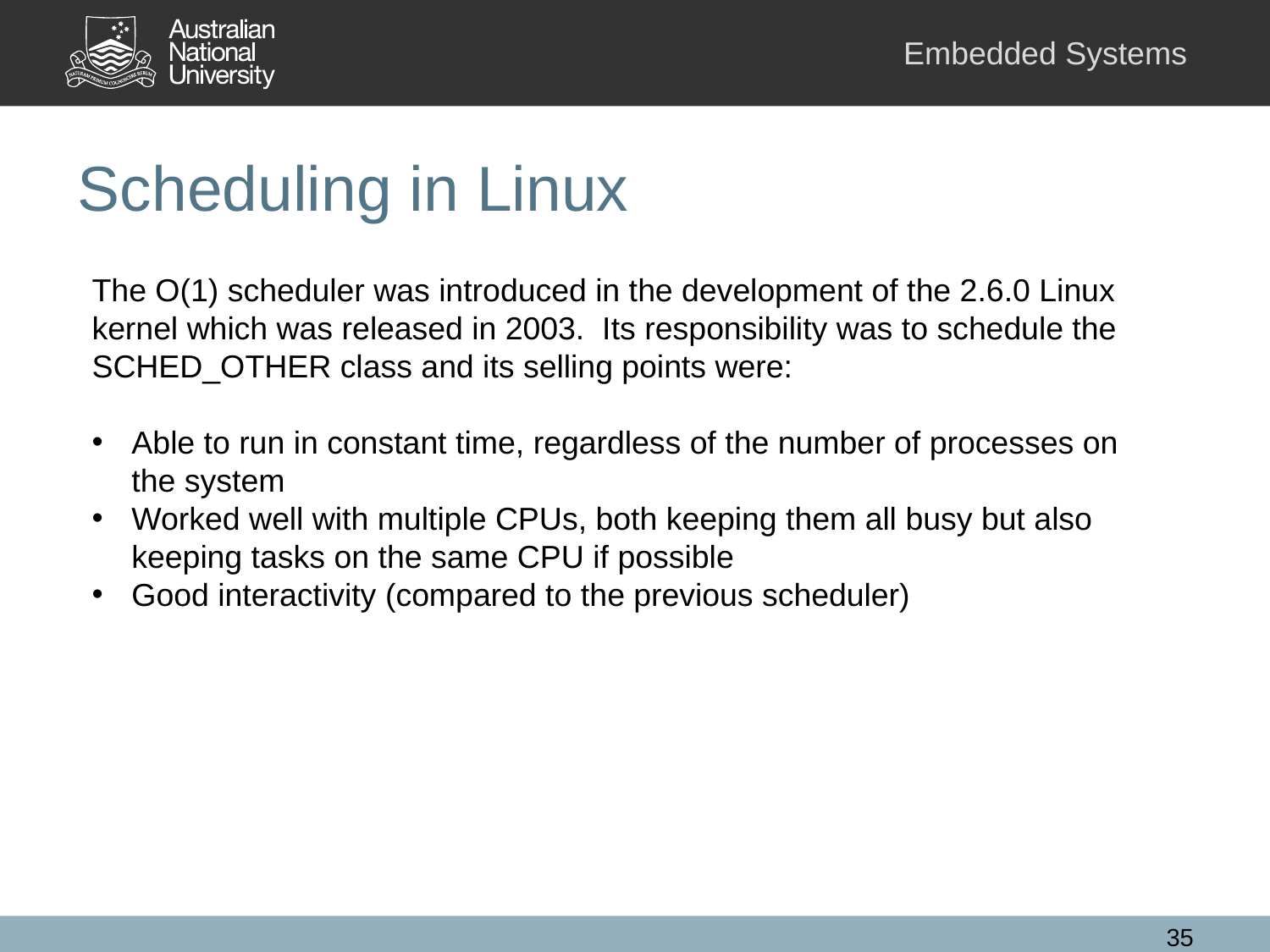

# Scheduling in Linux
The O(1) scheduler was introduced in the development of the 2.6.0 Linux kernel which was released in 2003.  Its responsibility was to schedule the SCHED_OTHER class and its selling points were:

Able to run in constant time, regardless of the number of processes on the system
Worked well with multiple CPUs, both keeping them all busy but also keeping tasks on the same CPU if possible
Good interactivity (compared to the previous scheduler)
35